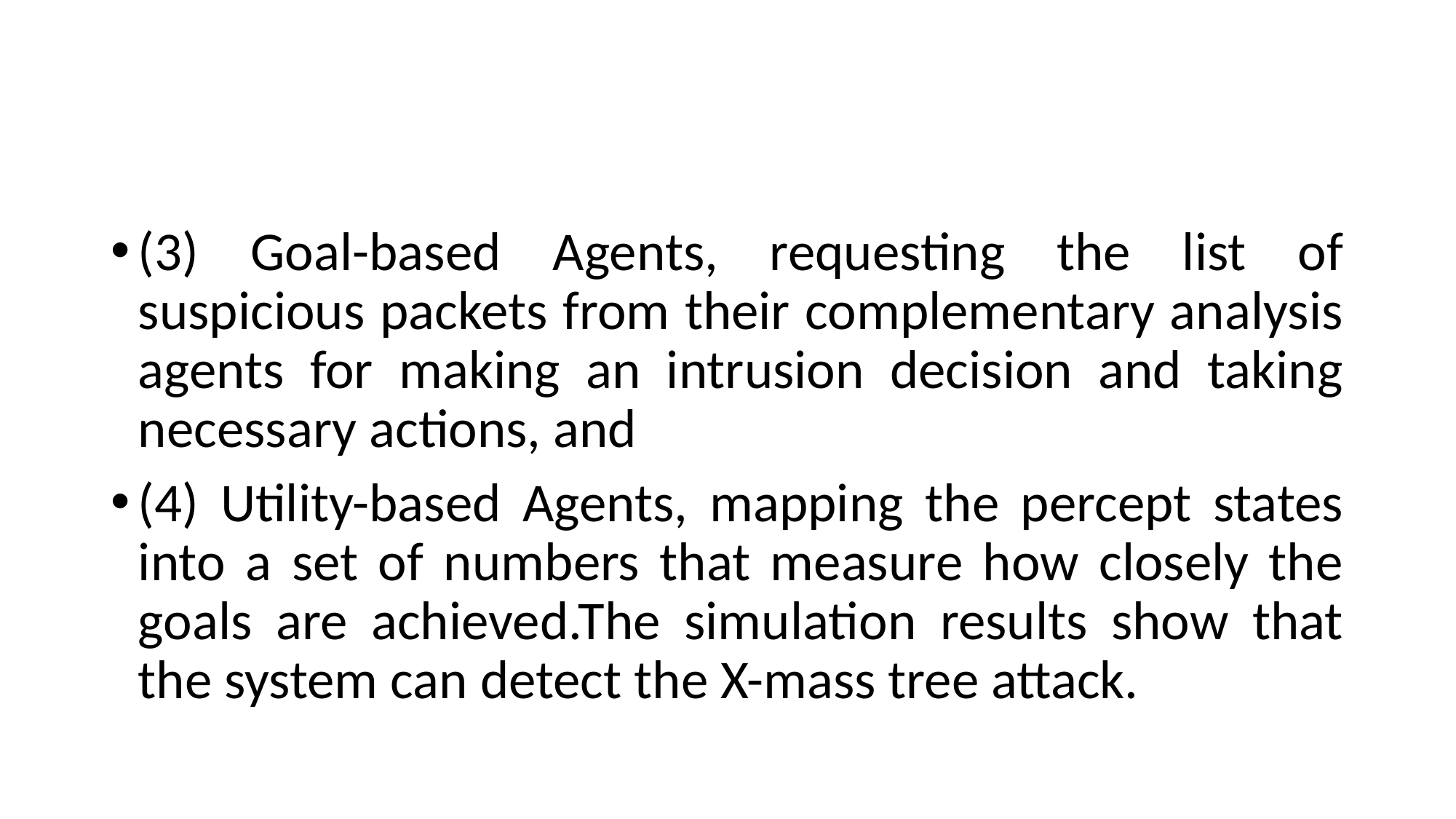

#
(3) Goal-based Agents, requesting the list of suspicious packets from their complementary analysis agents for making an intrusion decision and taking necessary actions, and
(4) Utility-based Agents, mapping the percept states into a set of numbers that measure how closely the goals are achieved.The simulation results show that the system can detect the X-mass tree attack.